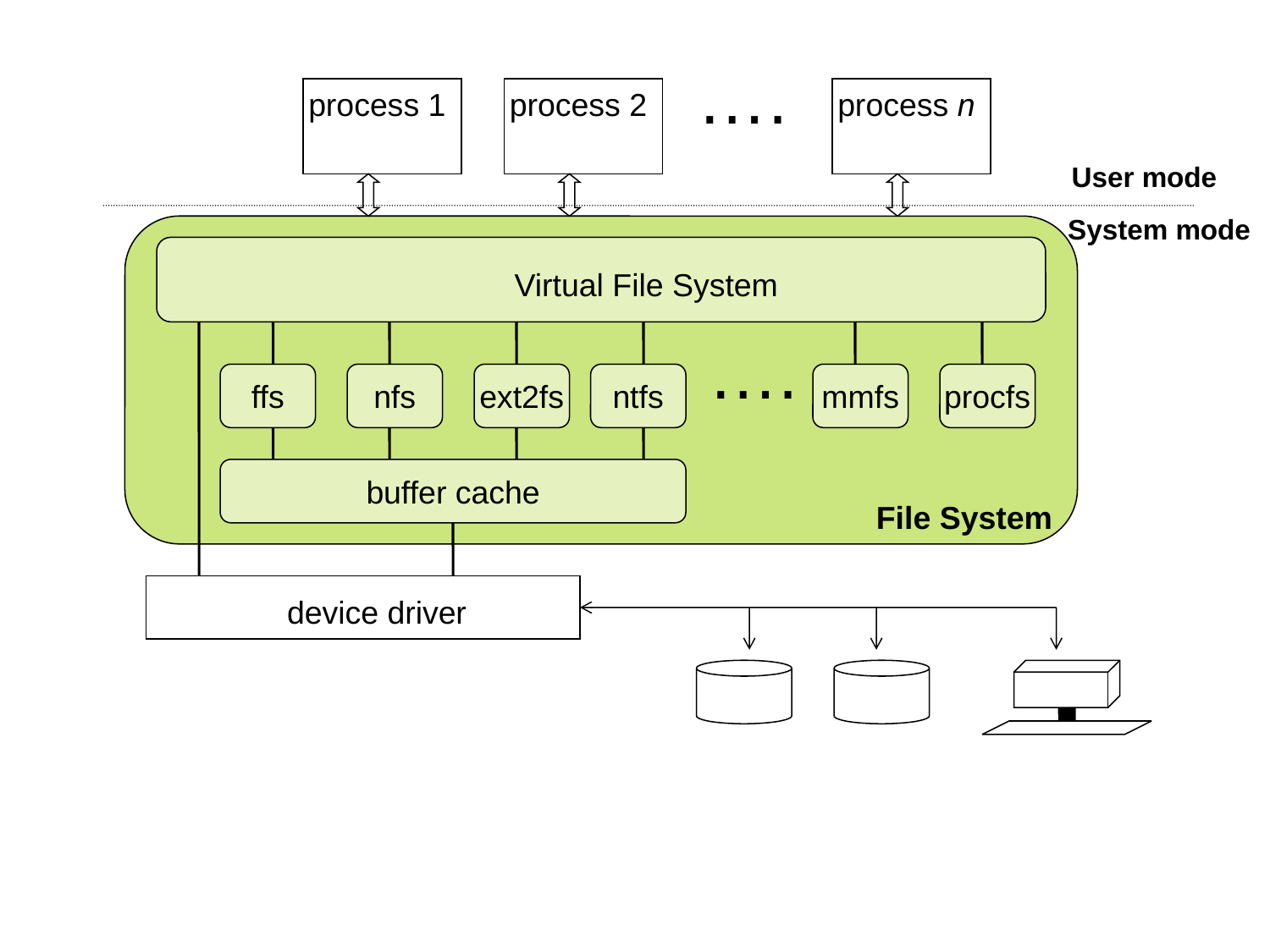

….

process 1

process 2

process n
User mode

System mode

                  Virtual File System

….

ffs
nfs
ext2fs
ntfs
mmfs
procfs

buffer cache
                File System

                device driver